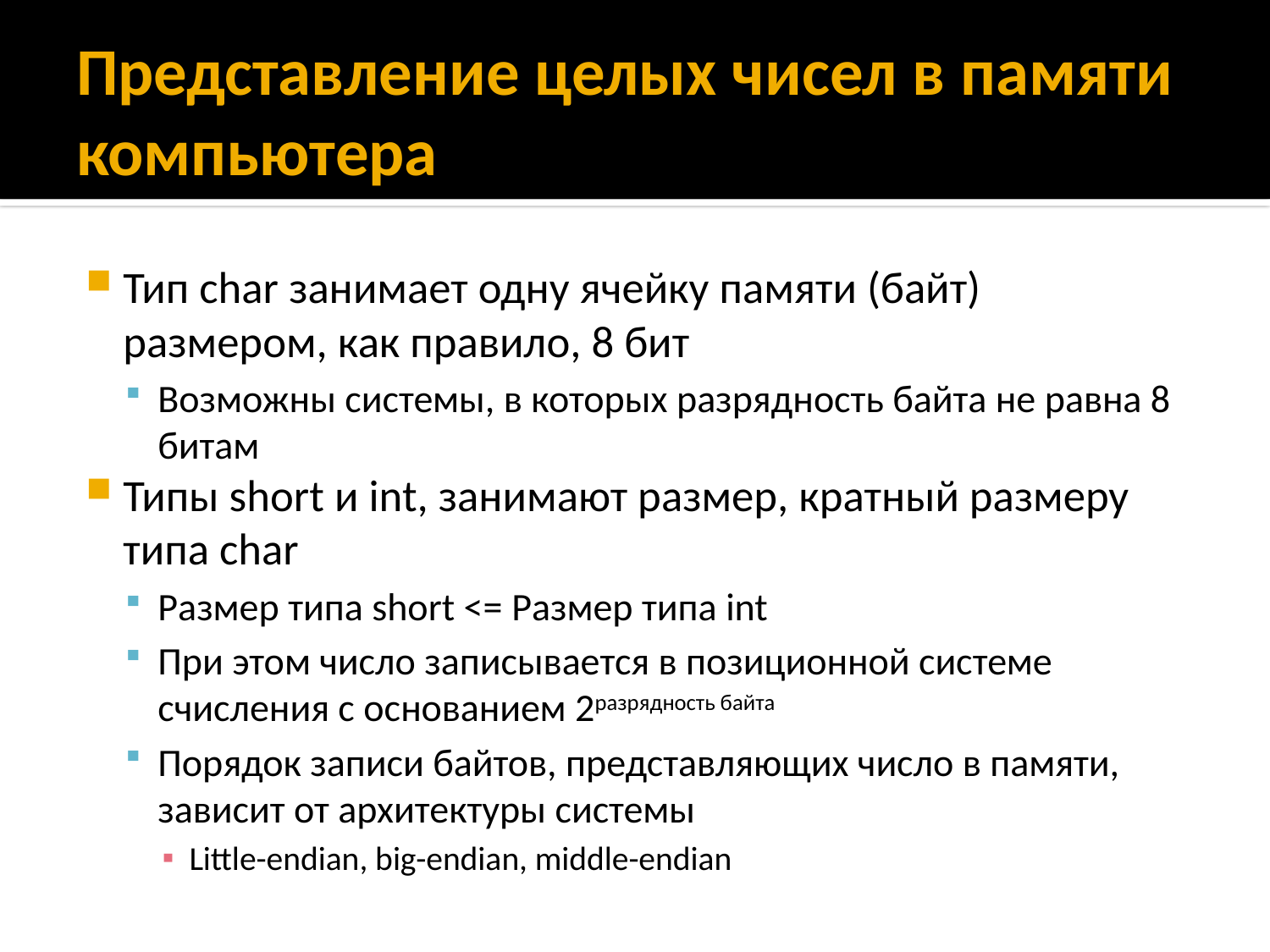

# Представление целых чисел в памяти компьютера
Тип char занимает одну ячейку памяти (байт) размером, как правило, 8 бит
Возможны системы, в которых разрядность байта не равна 8 битам
Типы short и int, занимают размер, кратный размеру типа char
Размер типа short <= Размер типа int
При этом число записывается в позиционной системе счисления с основанием 2разрядность байта
Порядок записи байтов, представляющих число в памяти, зависит от архитектуры системы
Little-endian, big-endian, middle-endian